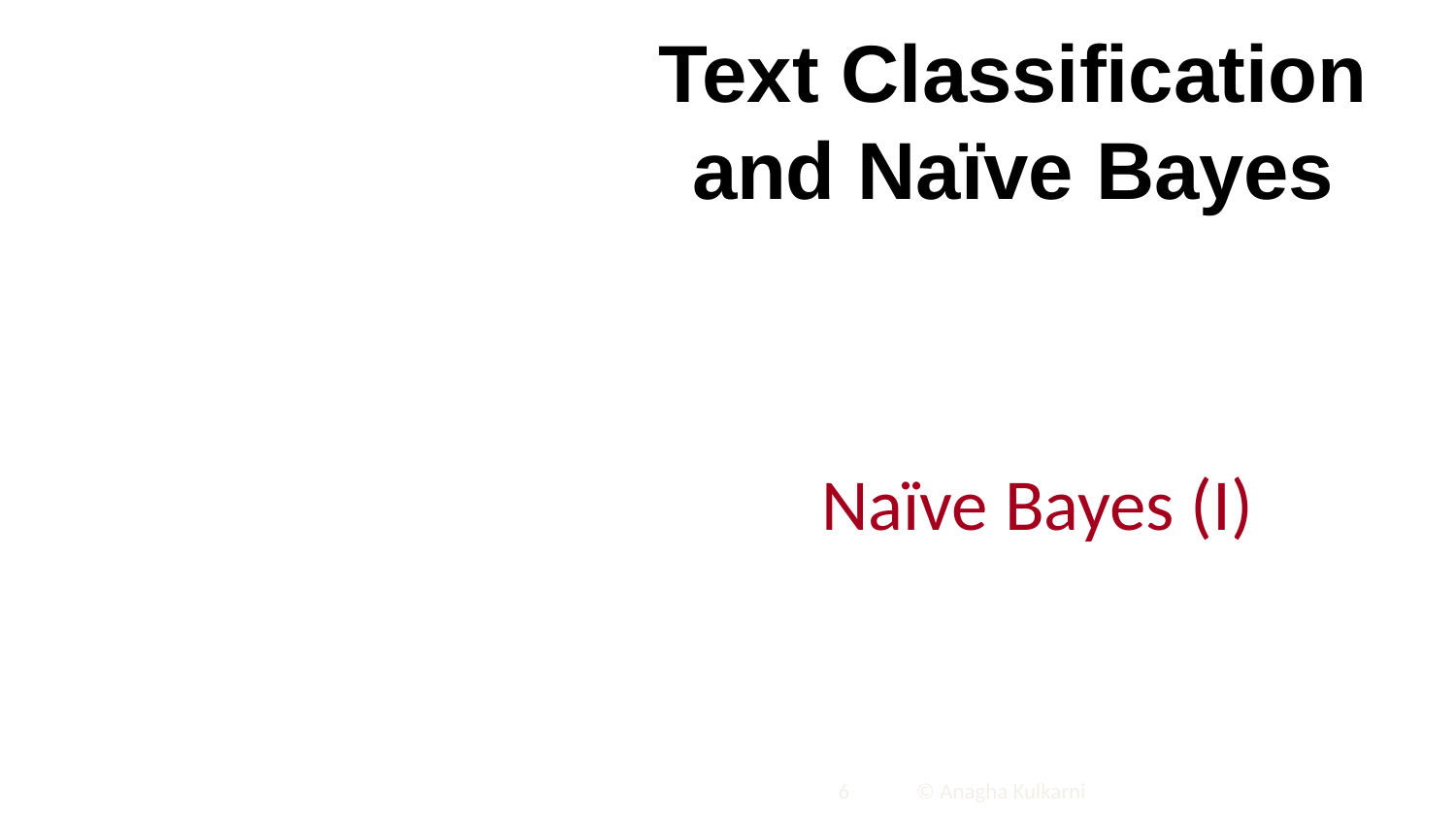

# Text Classification and Naïve Bayes
Naïve Bayes (I)
6
© Anagha Kulkarni